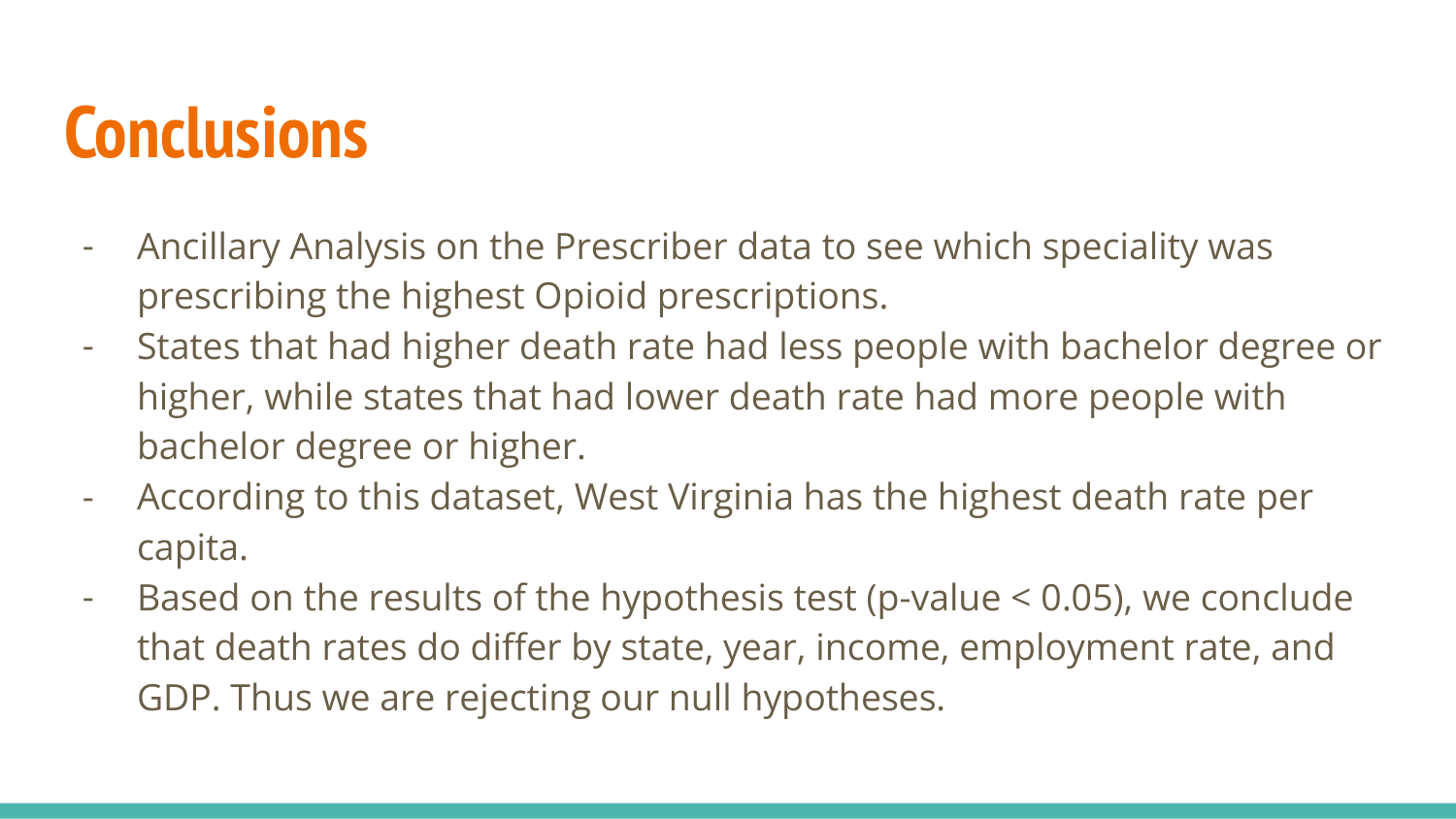

# Conclusions
Ancillary Analysis on the Prescriber data to see which speciality was prescribing the highest Opioid prescriptions.
States that had higher death rate had less people with bachelor degree or higher, while states that had lower death rate had more people with bachelor degree or higher.
According to this dataset, West Virginia has the highest death rate per capita.
Based on the results of the hypothesis test (p-value < 0.05), we conclude that death rates do differ by state, year, income, employment rate, and GDP. Thus we are rejecting our null hypotheses.